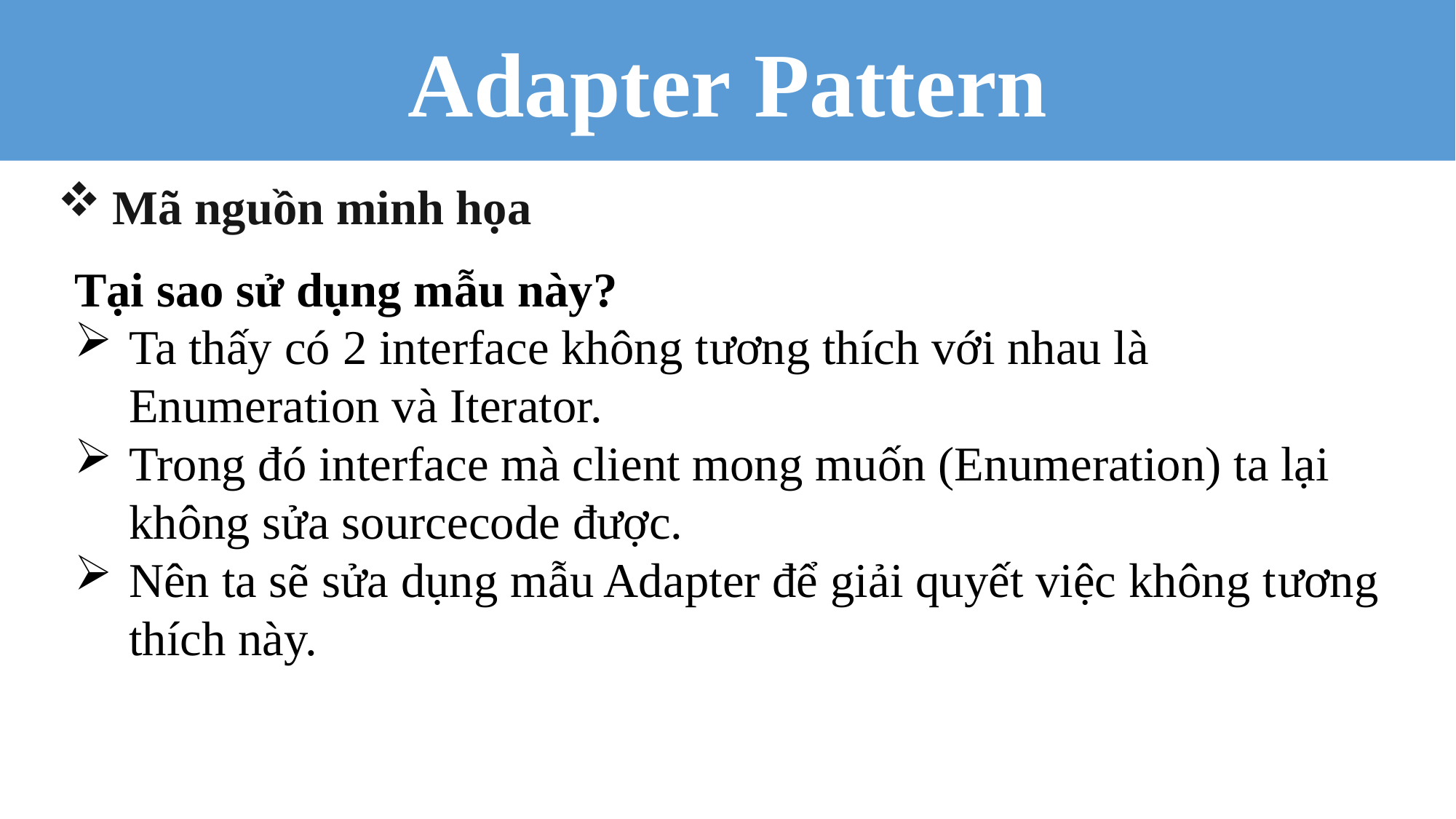

Adapter Pattern
Mã nguồn minh họa
Tại sao sử dụng mẫu này?
Ta thấy có 2 interface không tương thích với nhau là Enumeration và Iterator.
Trong đó interface mà client mong muốn (Enumeration) ta lại không sửa sourcecode được.
Nên ta sẽ sửa dụng mẫu Adapter để giải quyết việc không tương thích này.